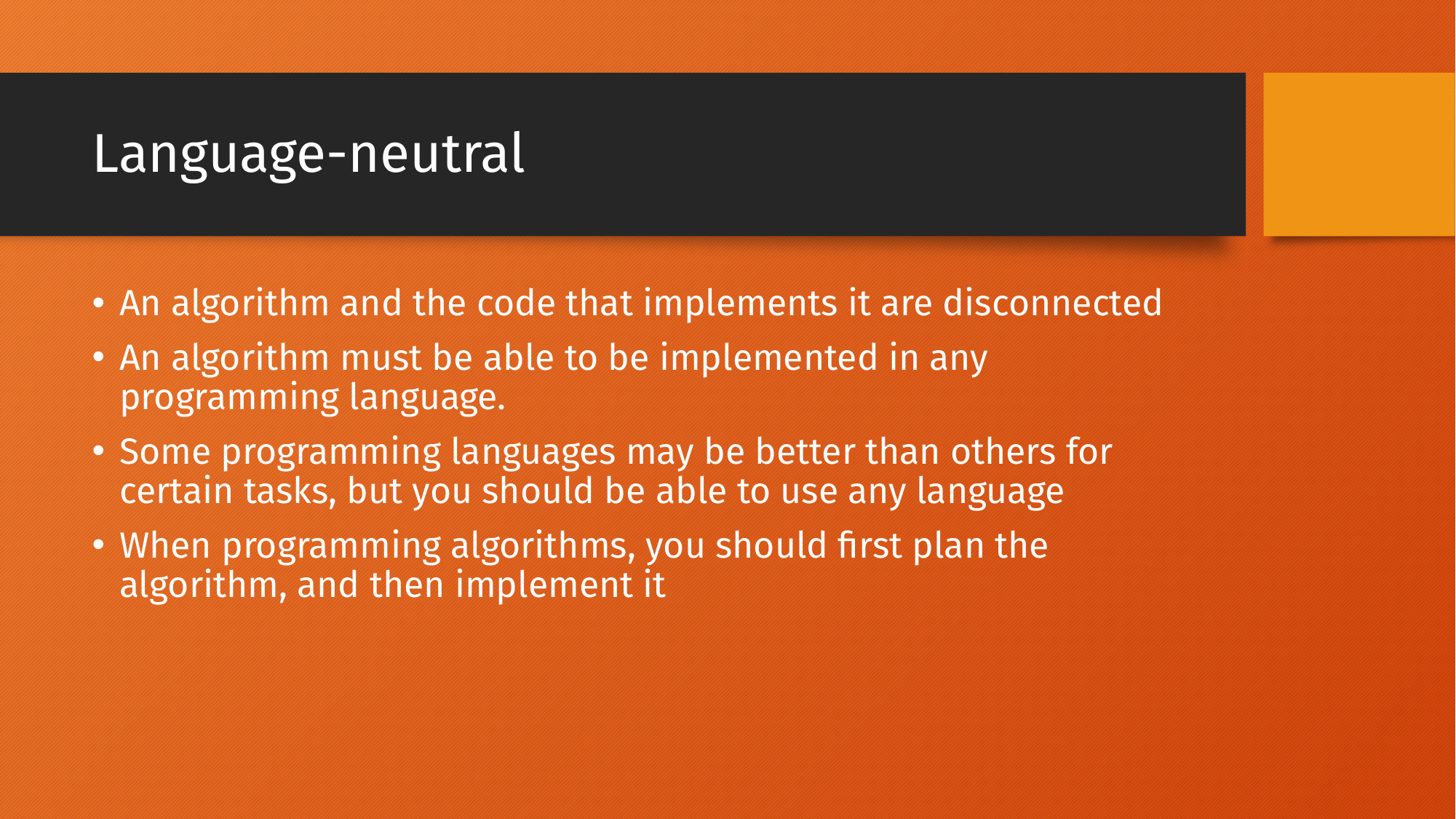

# Language-neutral
An algorithm and the code that implements it are disconnected
An algorithm must be able to be implemented in any programming language.
Some programming languages may be better than others for certain tasks, but you should be able to use any language
When programming algorithms, you should first plan the algorithm, and then implement it